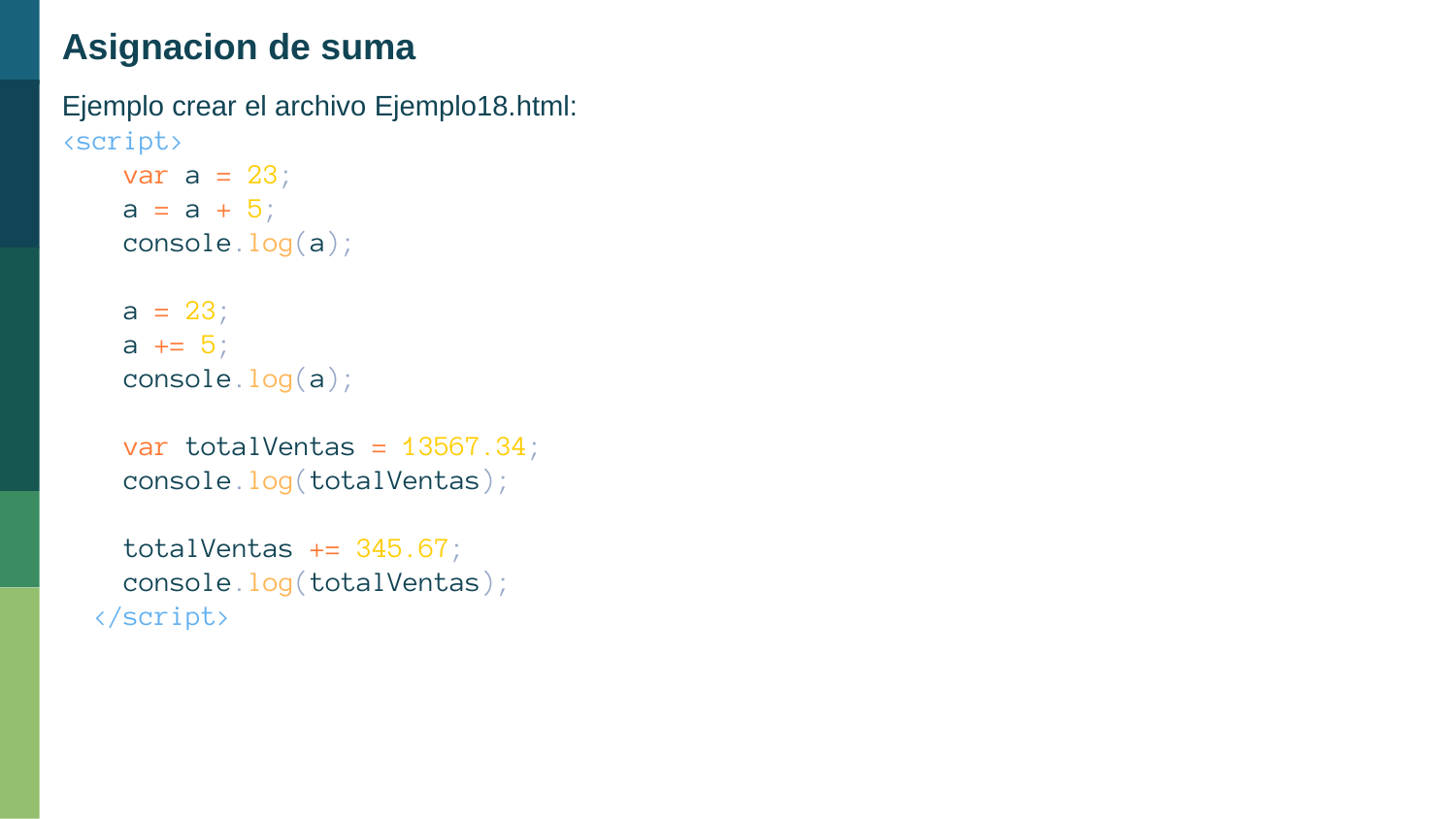

Asignacion de suma
Ejemplo crear el archivo Ejemplo18.html:
<script>
    var a = 23;
    a = a + 5;
    console.log(a);
    a = 23;
    a += 5;
    console.log(a);
    var totalVentas = 13567.34;
    console.log(totalVentas);
    totalVentas += 345.67;
    console.log(totalVentas);
  </script>